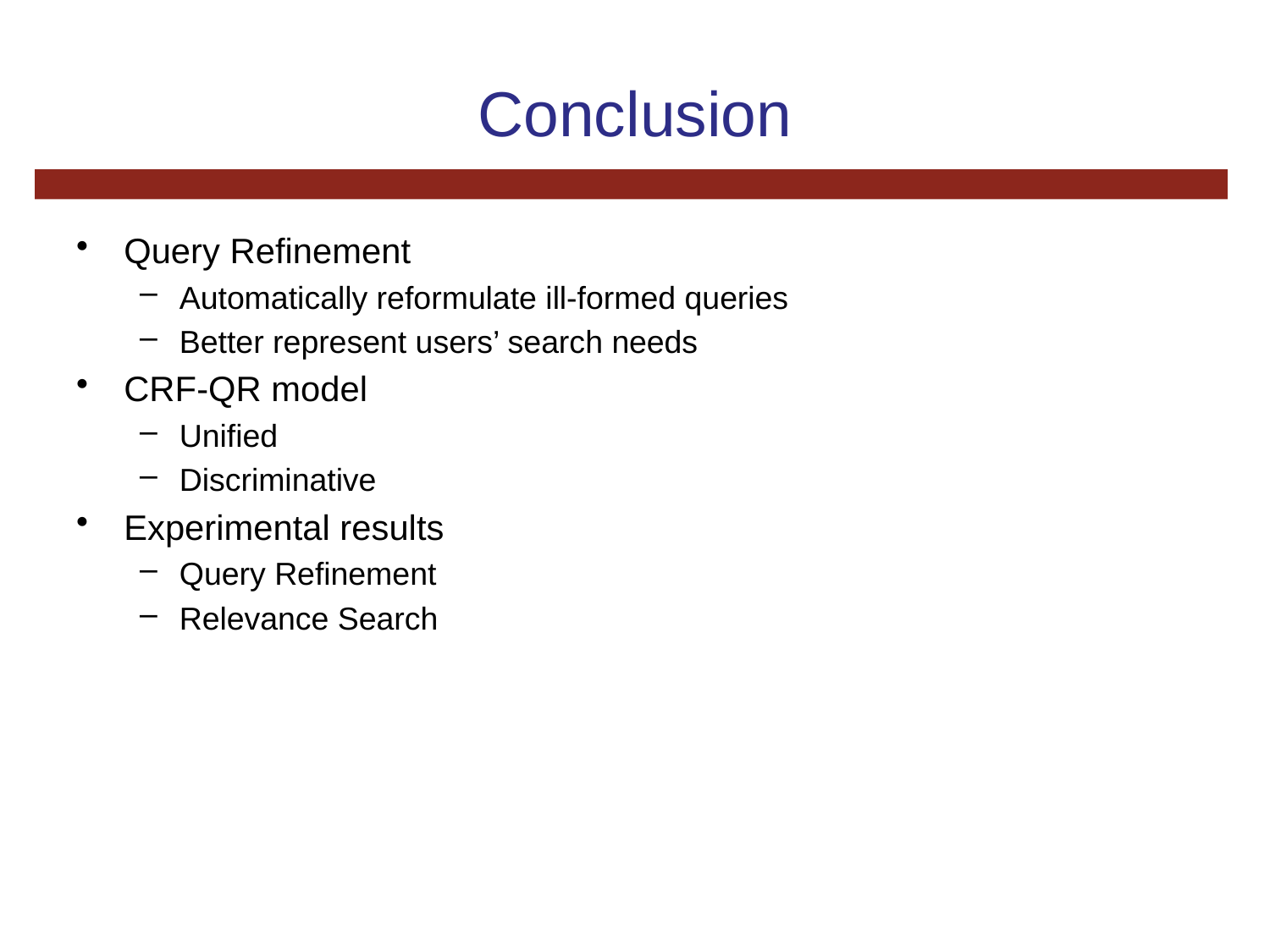

# Conclusion
Query Refinement
Automatically reformulate ill-formed queries
Better represent users’ search needs
CRF-QR model
Unified
Discriminative
Experimental results
Query Refinement
Relevance Search